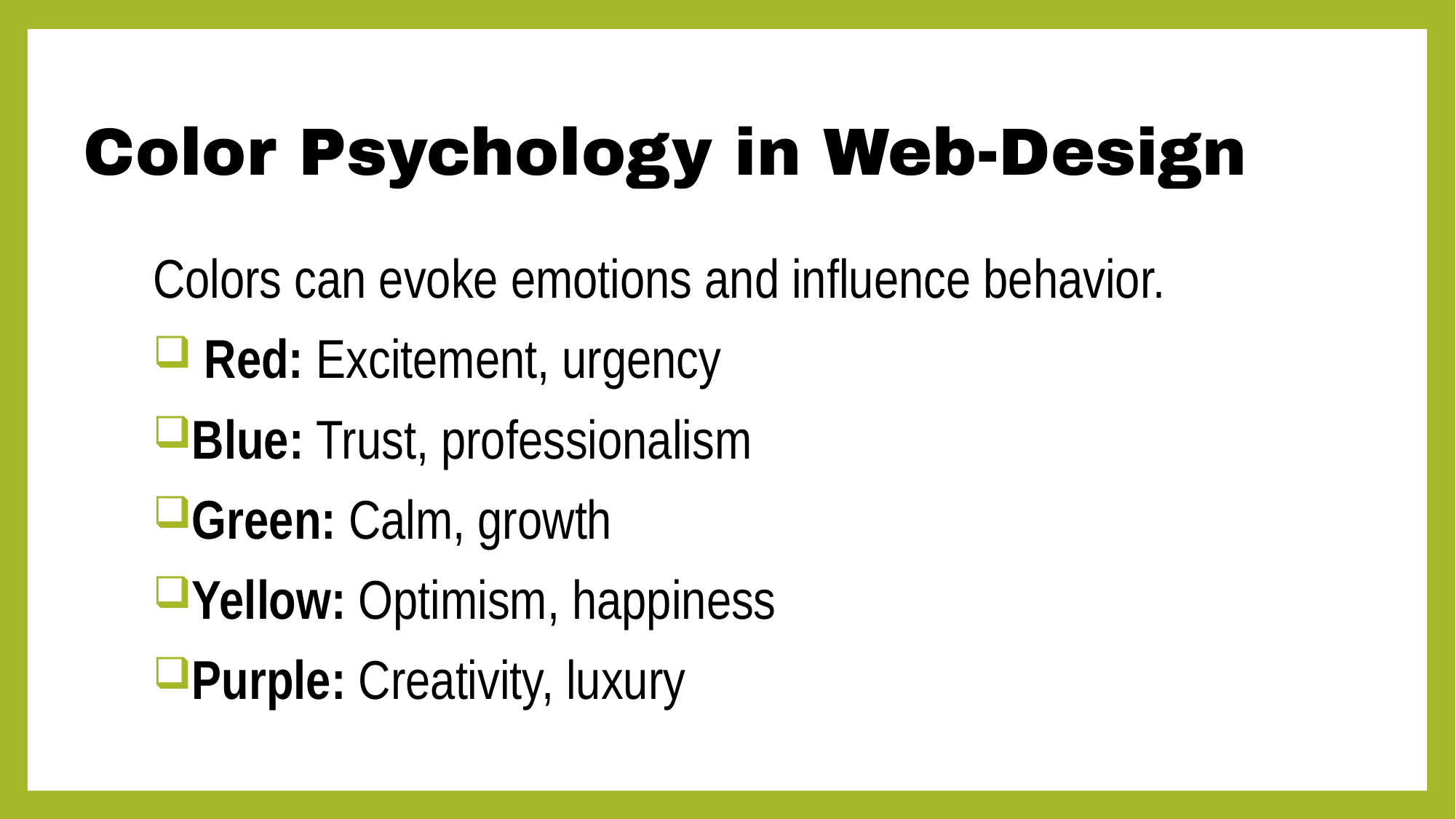

# Color Psychology in Web-Design
Colors can evoke emotions and influence behavior.
 Red: Excitement, urgency
Blue: Trust, professionalism
Green: Calm, growth
Yellow: Optimism, happiness
Purple: Creativity, luxury